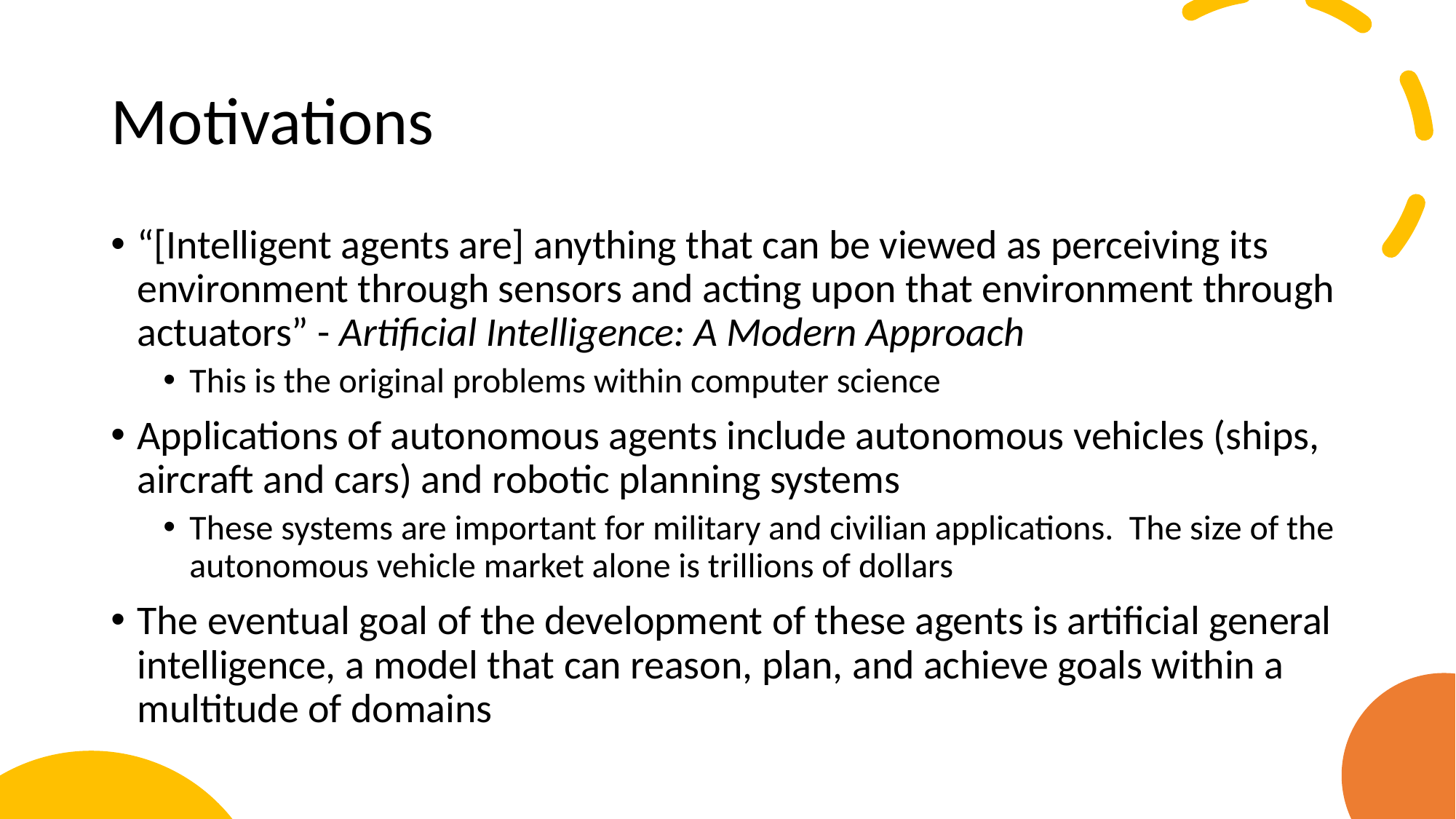

# Motivations
“[Intelligent agents are] anything that can be viewed as perceiving its environment through sensors and acting upon that environment through actuators” - Artificial Intelligence: A Modern Approach
This is the original problems within computer science
Applications of autonomous agents include autonomous vehicles (ships, aircraft and cars) and robotic planning systems
These systems are important for military and civilian applications.  The size of the autonomous vehicle market alone is trillions of dollars
The eventual goal of the development of these agents is artificial general intelligence, a model that can reason, plan, and achieve goals within a multitude of domains